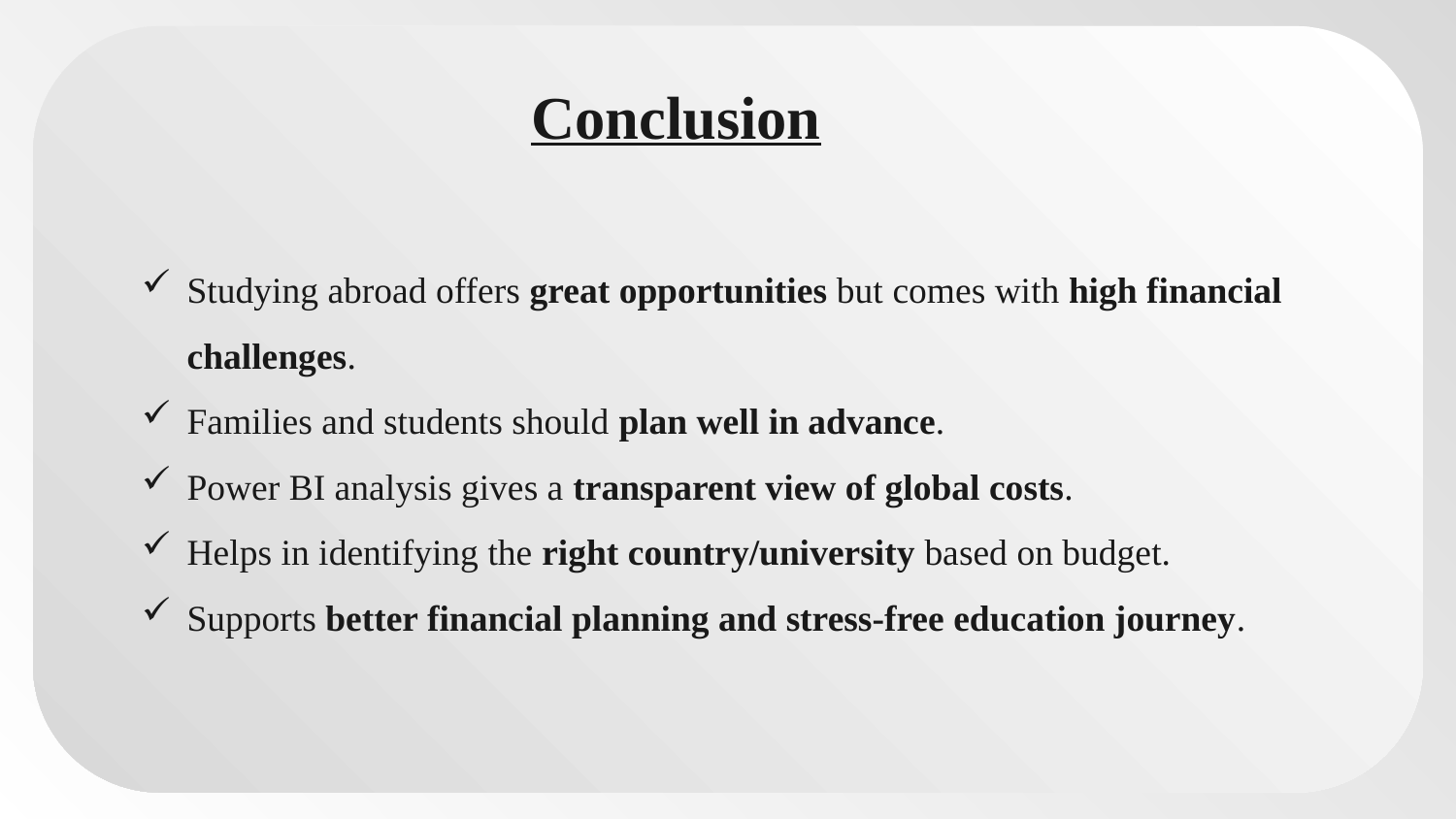

# Conclusion
Studying abroad offers great opportunities but comes with high financial challenges.
Families and students should plan well in advance.
Power BI analysis gives a transparent view of global costs.
Helps in identifying the right country/university based on budget.
Supports better financial planning and stress-free education journey.